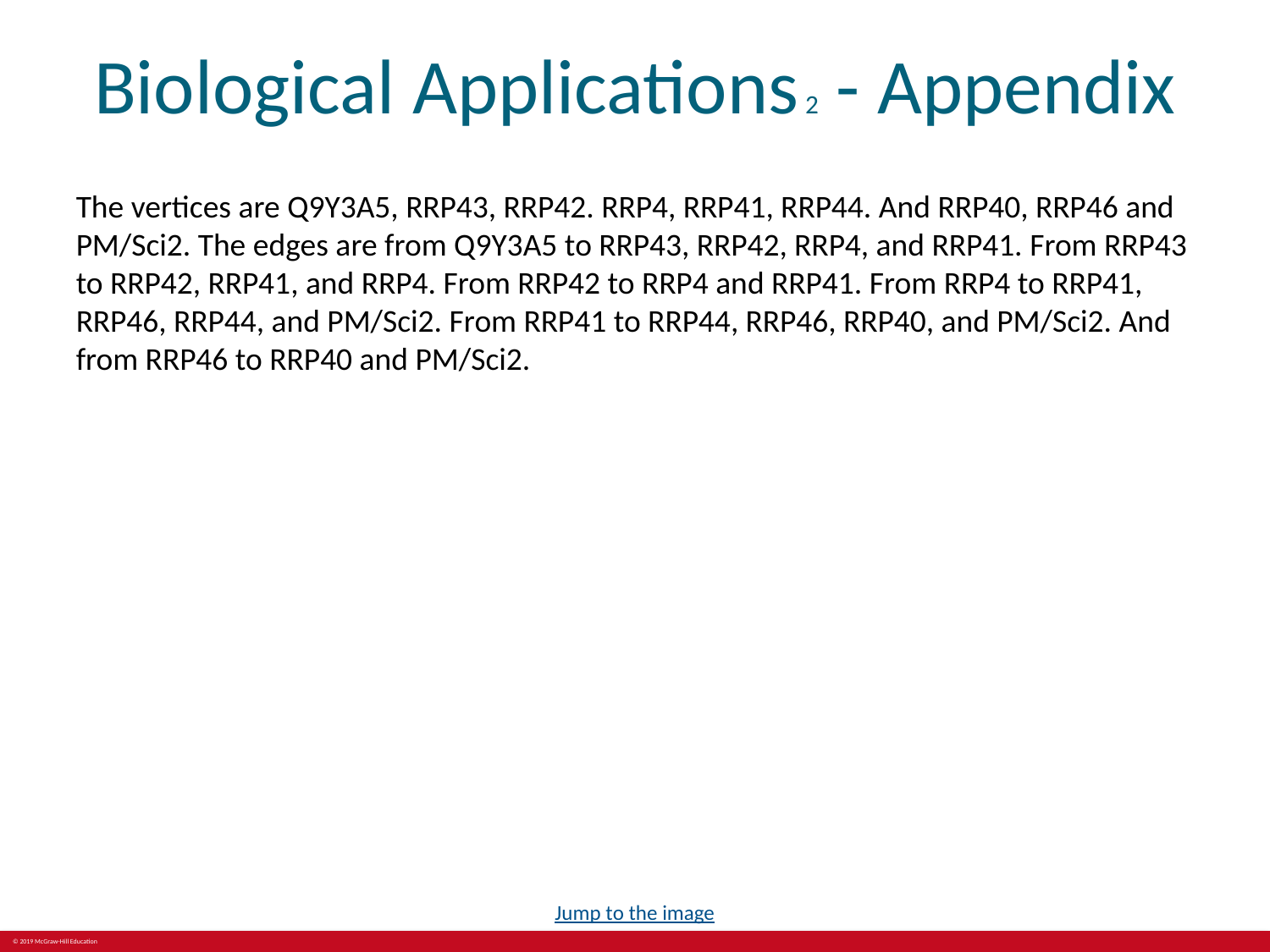

# Biological Applications 2 - Appendix
The vertices are Q9Y3A5, RRP43, RRP42. RRP4, RRP41, RRP44. And RRP40, RRP46 and PM/Sci2. The edges are from Q9Y3A5 to RRP43, RRP42, RRP4, and RRP41. From RRP43 to RRP42, RRP41, and RRP4. From RRP42 to RRP4 and RRP41. From RRP4 to RRP41, RRP46, RRP44, and PM/Sci2. From RRP41 to RRP44, RRP46, RRP40, and PM/Sci2. And from RRP46 to RRP40 and PM/Sci2.
Jump to the image